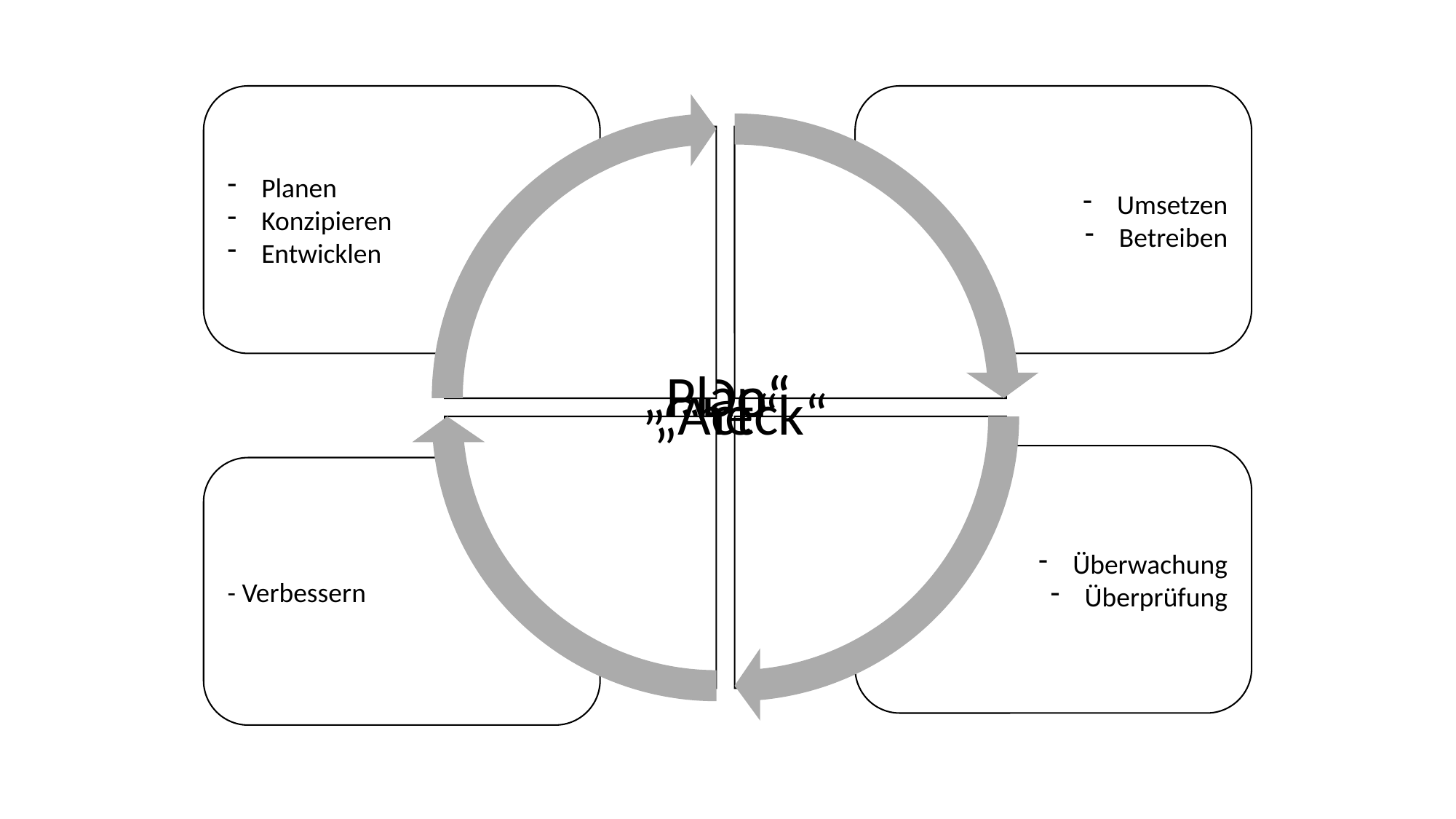

Planen
Konzipieren
Entwicklen
„Do“
„Check“
„Act“
„Plan“
Umsetzen
Betreiben
Überwachung
Überprüfung
- Verbessern